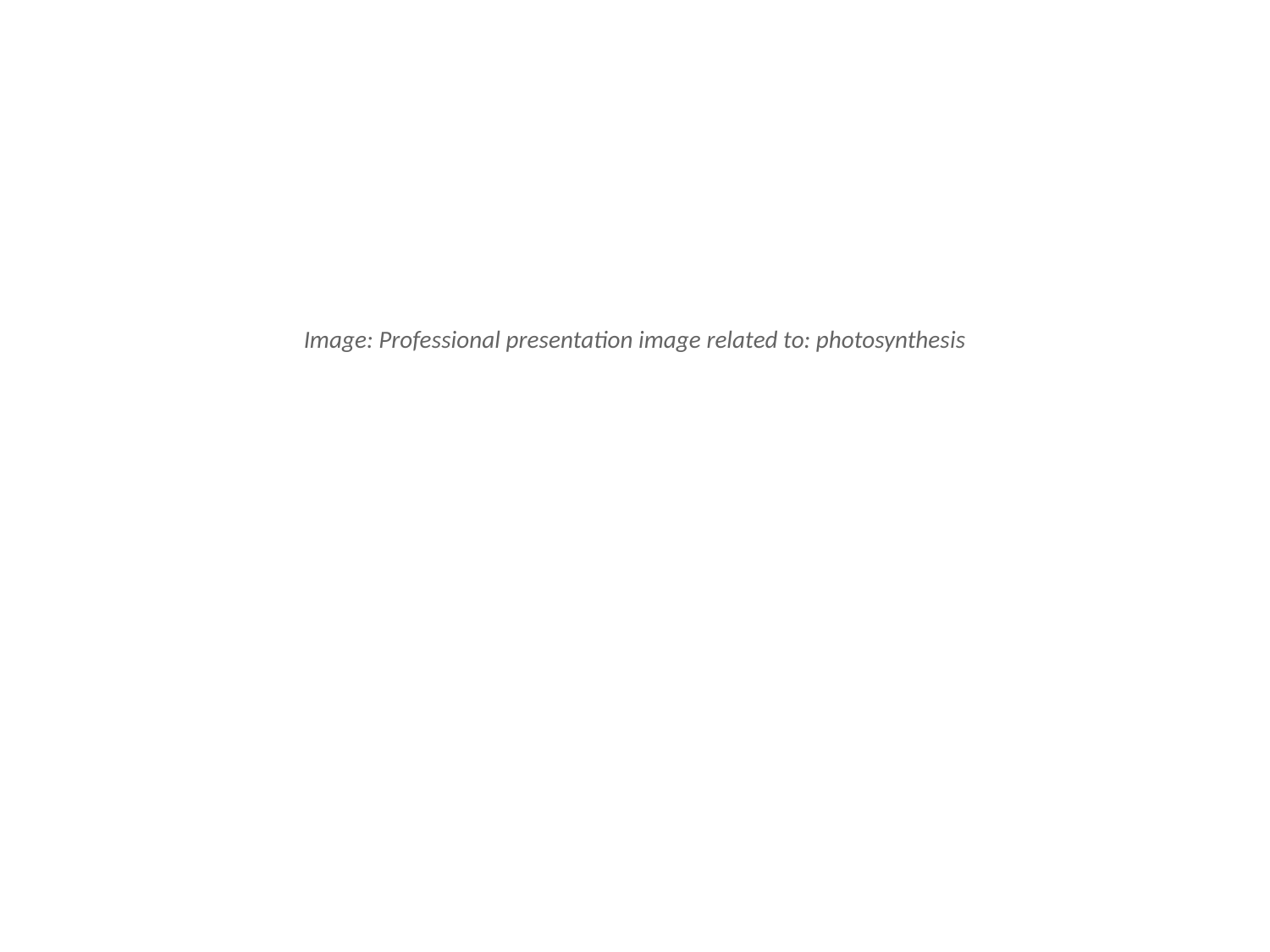

# Understanding Photosynthesis: A Comprehensive Overview
Image: Professional presentation image related to: photosynthesis